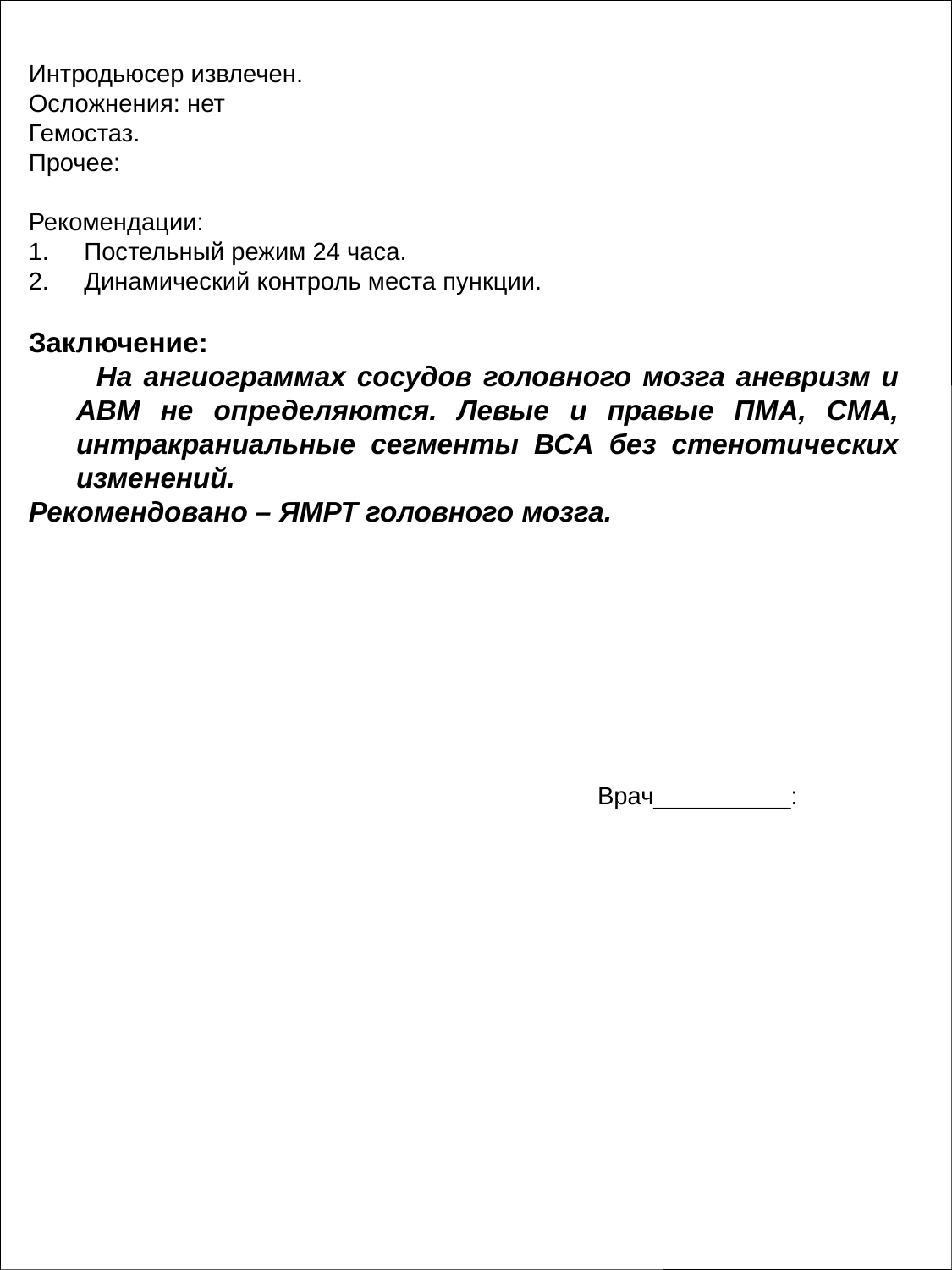

Интродьюсер извлечен.
Осложнения: нет
Гемостаз.
Прочее:

Рекомендации:
1.     Постельный режим 24 часа.
2.     Динамический контроль места пункции.

Заключение:
      На ангиограммах сосудов головного мозга аневризм и АВМ не определяются. Левые и правые ПМА, СМА, интракраниальные сегменты ВСА без стенотических изменений.
Рекомендовано – ЯМРТ головного мозга.

Врач__________: